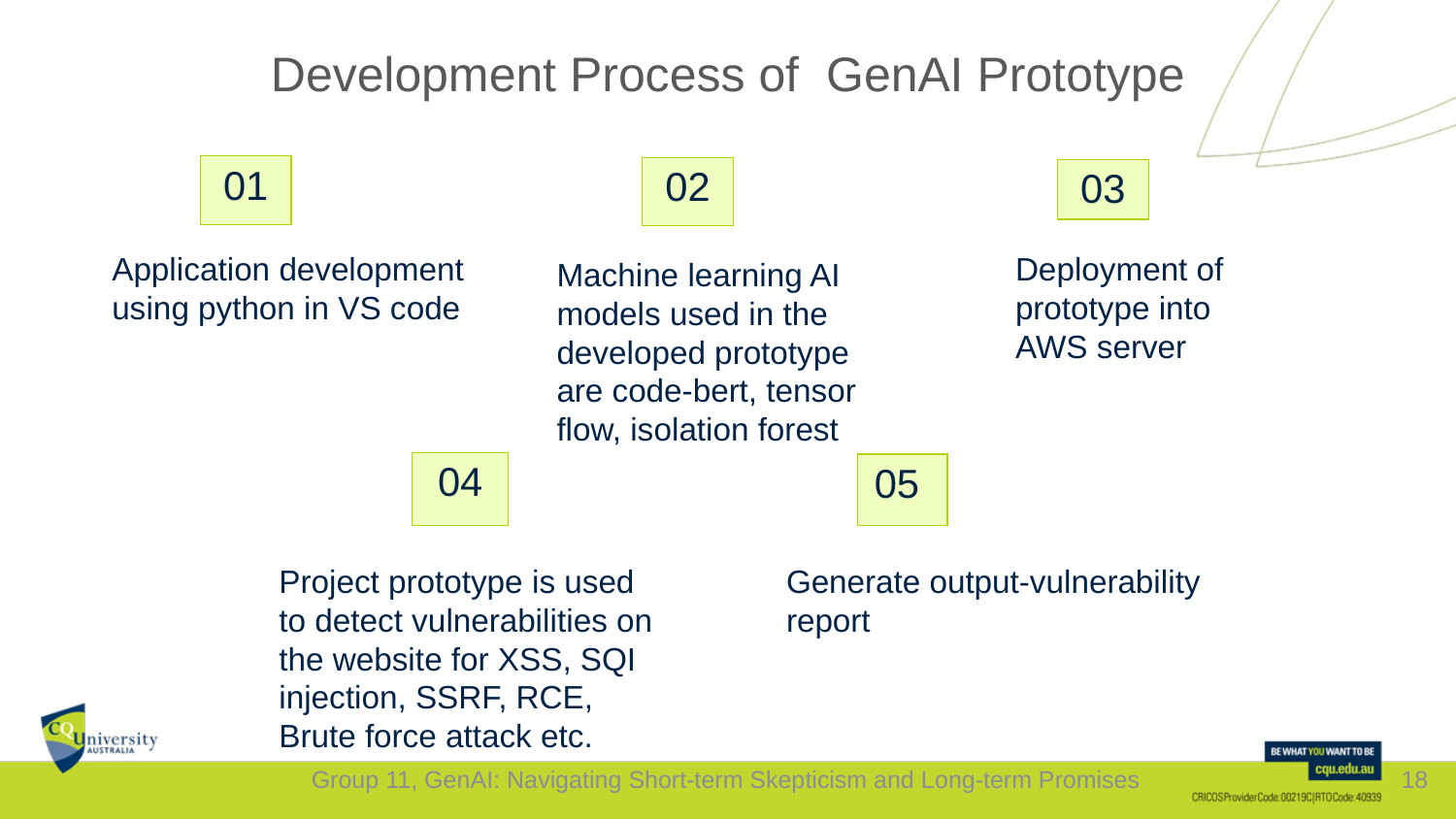

# Development Process of  GenAI Prototype
| 01 |
| --- |
| 02 |
| --- |
| 03 |
| --- |
Application development using python in VS code
Deployment of prototype into AWS server
Machine learning AI models used in the developed prototype are code-bert, tensor flow, isolation forest
| 04 |
| --- |
| 05 |
| --- |
Project prototype is used to detect vulnerabilities on the website for XSS, SQI injection, SSRF, RCE, Brute force attack etc.
Generate output-vulnerability report
Group 11, GenAI: Navigating Short-term Skepticism and Long-term Promises
18